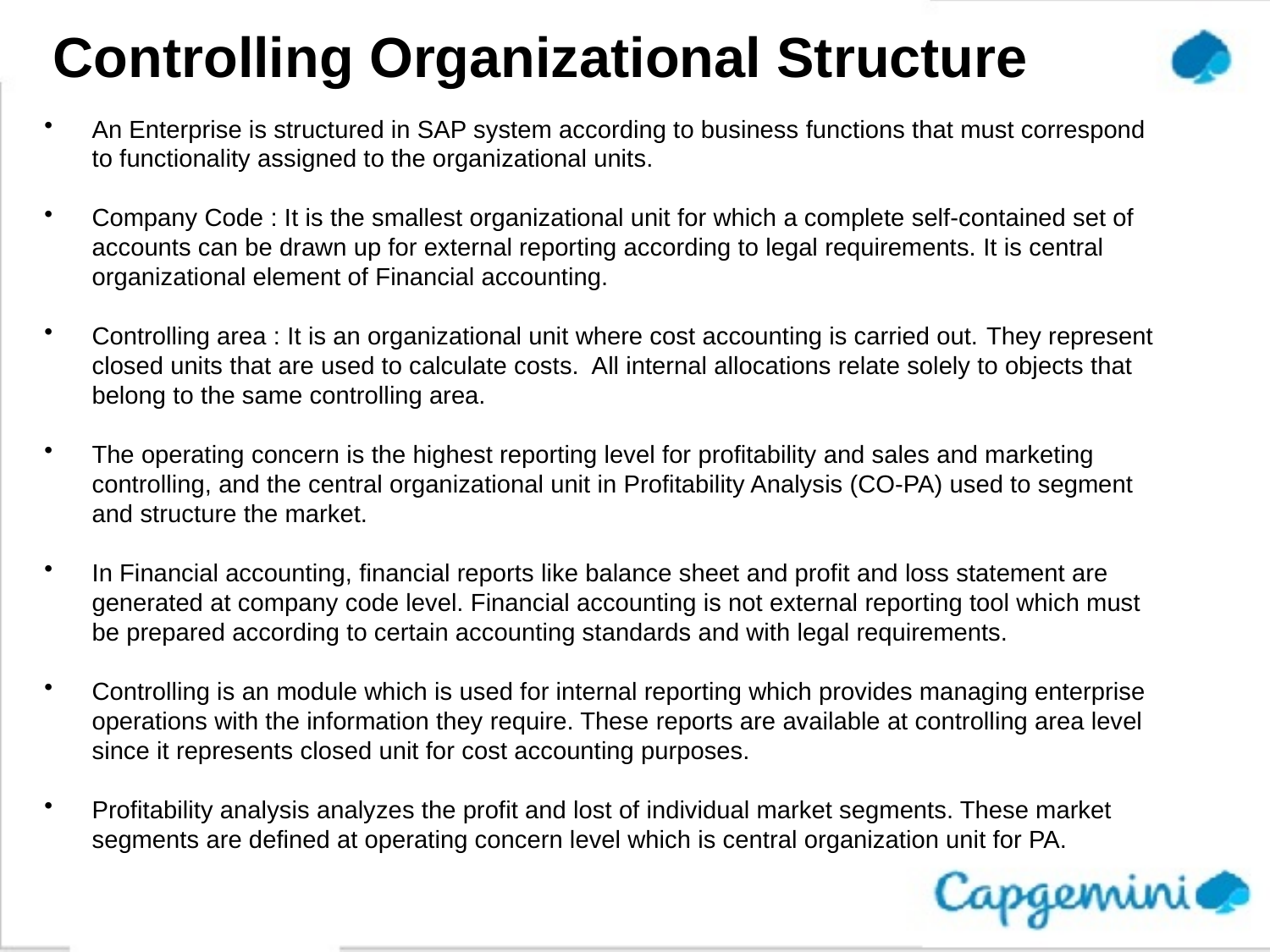

Controlling Organizational Structure
An Enterprise is structured in SAP system according to business functions that must correspond to functionality assigned to the organizational units.

Company Code : It is the smallest organizational unit for which a complete self-contained set of accounts can be drawn up for external reporting according to legal requirements. It is central organizational element of Financial accounting.

Controlling area : It is an organizational unit where cost accounting is carried out. They represent closed units that are used to calculate costs.  All internal allocations relate solely to objects that belong to the same controlling area.

The operating concern is the highest reporting level for profitability and sales and marketing controlling, and the central organizational unit in Profitability Analysis (CO-PA) used to segment and structure the market.

In Financial accounting, financial reports like balance sheet and profit and loss statement are generated at company code level. Financial accounting is not external reporting tool which must be prepared according to certain accounting standards and with legal requirements.

Controlling is an module which is used for internal reporting which provides managing enterprise operations with the information they require. These reports are available at controlling area level since it represents closed unit for cost accounting purposes.

Profitability analysis analyzes the profit and lost of individual market segments. These market segments are defined at operating concern level which is central organization unit for PA.